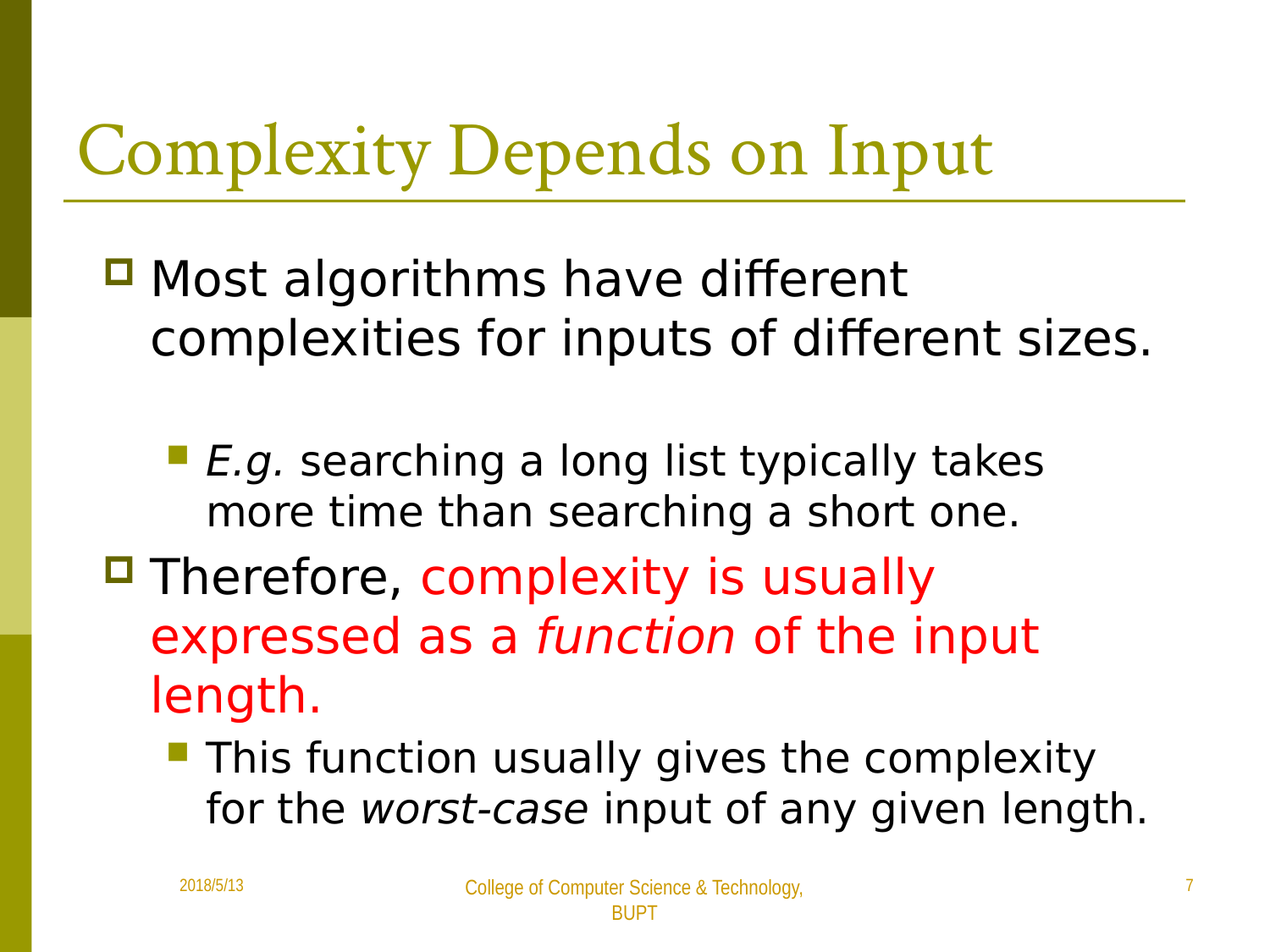

# Complexity Depends on Input
Most algorithms have different complexities for inputs of different sizes.
E.g. searching a long list typically takes more time than searching a short one.
Therefore, complexity is usually expressed as a function of the input length.
This function usually gives the complexity for the worst-case input of any given length.
7
2018/5/13
College of Computer Science & Technology, BUPT